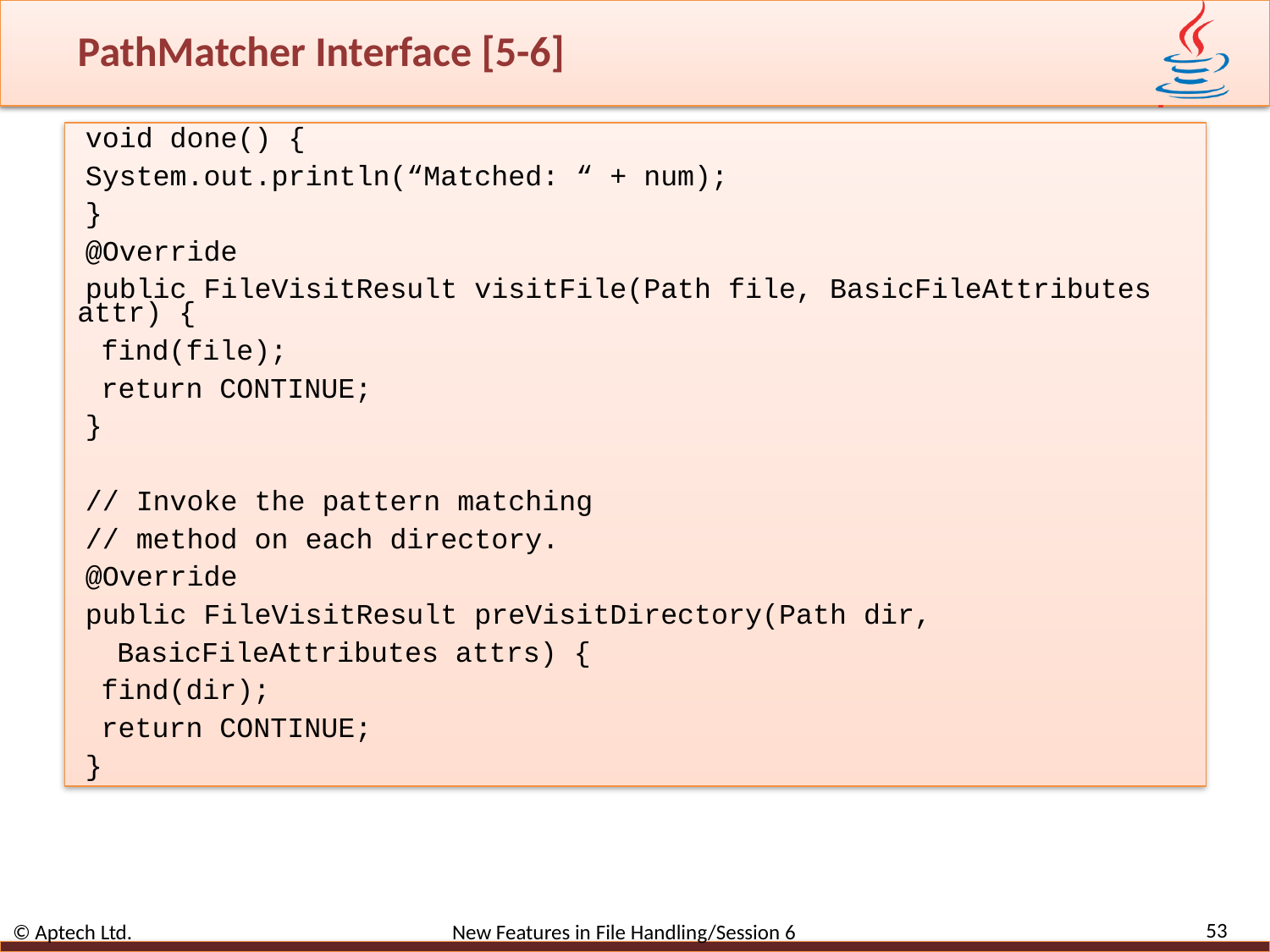

# PathMatcher Interface [5-6]
void done() {
System.out.println(“Matched: “ + num);
}
@Override
public FileVisitResult visitFile(Path file, BasicFileAttributes attr) {
find(file);
return CONTINUE;
}

// Invoke the pattern matching
// method on each directory.
@Override
public FileVisitResult preVisitDirectory(Path dir,
BasicFileAttributes attrs) {
find(dir);
return CONTINUE;
}

53
© Aptech Ltd.                                                                  New Features in File Handling/Session 6